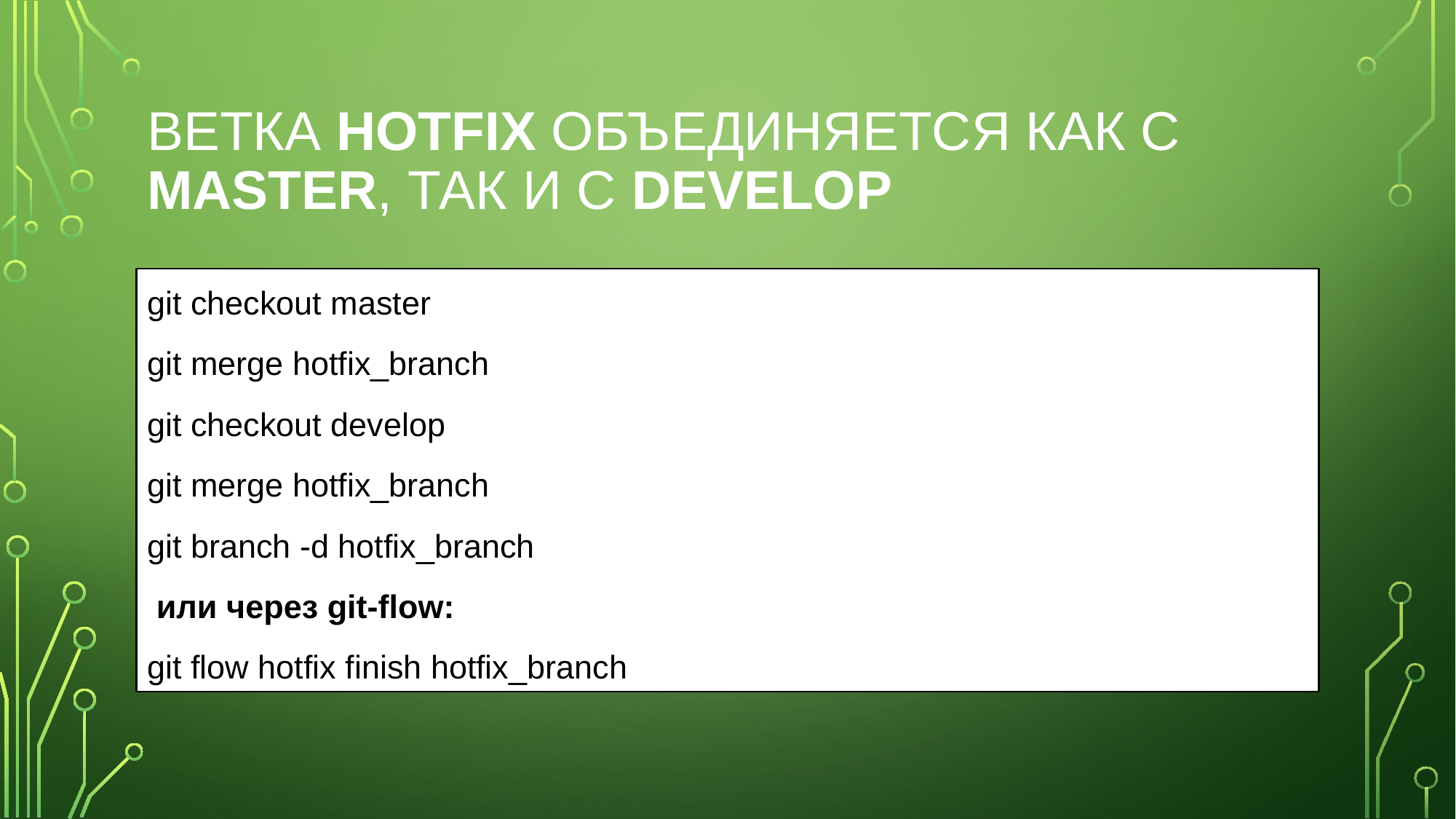

# ветка hotfix объединяется как с master, так и с develop
git checkout master
git merge hotfix_branch
git checkout develop
git merge hotfix_branch
git branch -d hotfix_branch
 или через git-flow:
git flow hotfix finish hotfix_branch